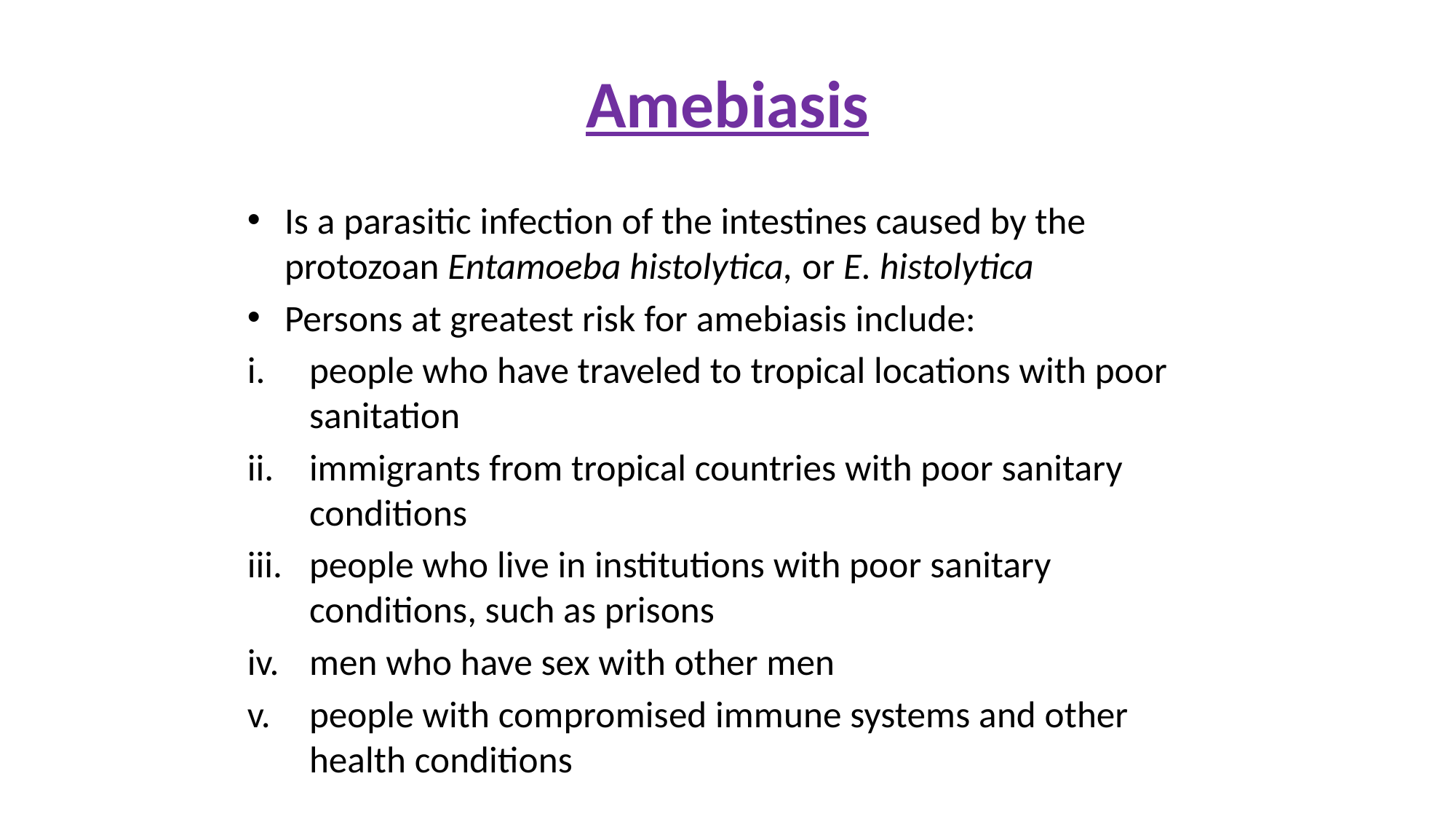

# Amebiasis
Is a parasitic infection of the intestines caused by the protozoan Entamoeba histolytica, or E. histolytica
Persons at greatest risk for amebiasis include:
people who have traveled to tropical locations with poor sanitation
immigrants from tropical countries with poor sanitary conditions
people who live in institutions with poor sanitary conditions, such as prisons
men who have sex with other men
people with compromised immune systems and other health conditions